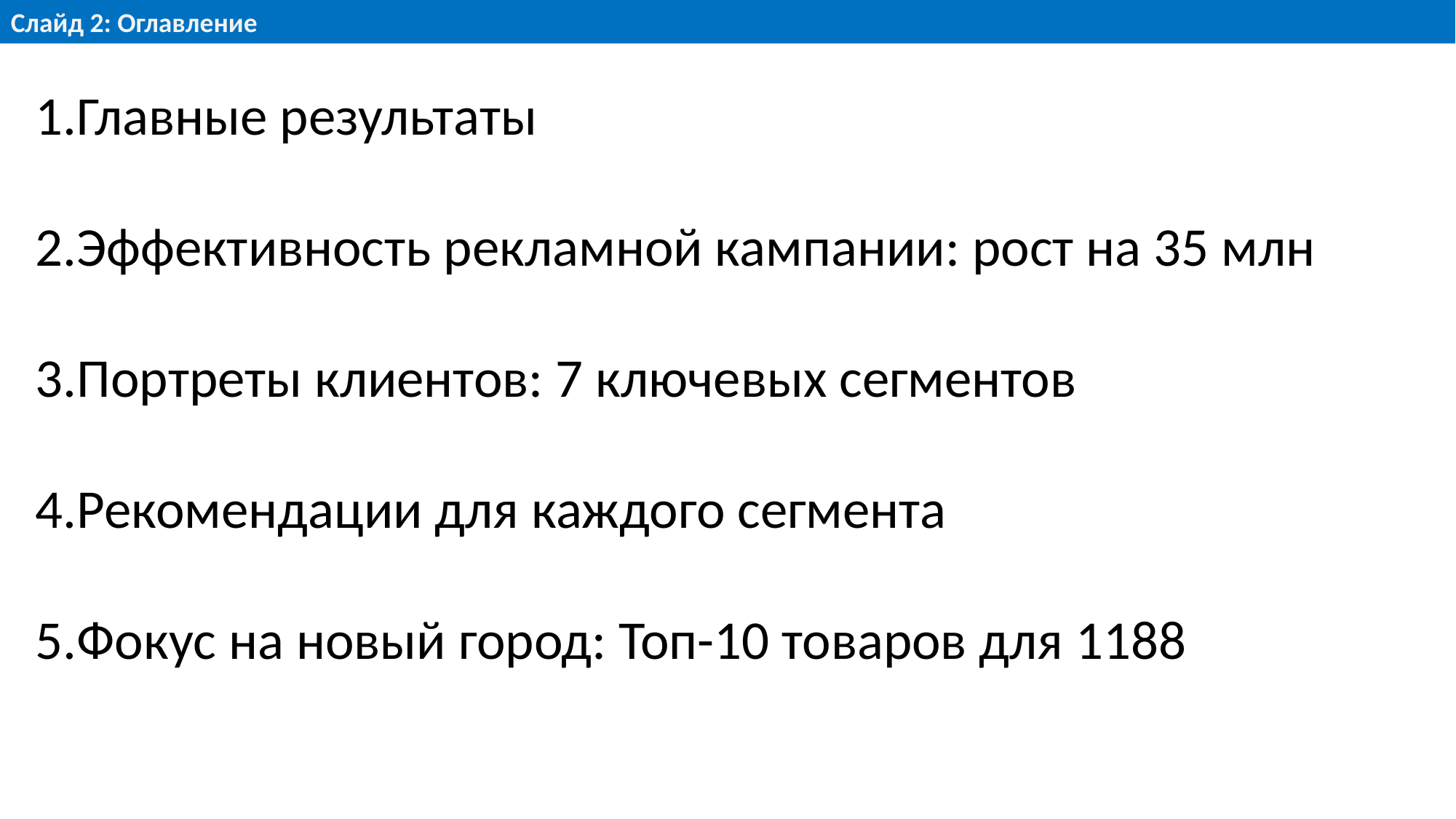

Слайд 2: Оглавление
1.Главные результаты

2.Эффективность рекламной кампании: рост на 35 млн

3.Портреты клиентов: 7 ключевых сегментов

4.Рекомендации для каждого сегмента

5.Фокус на новый город: Топ-10 товаров для 1188